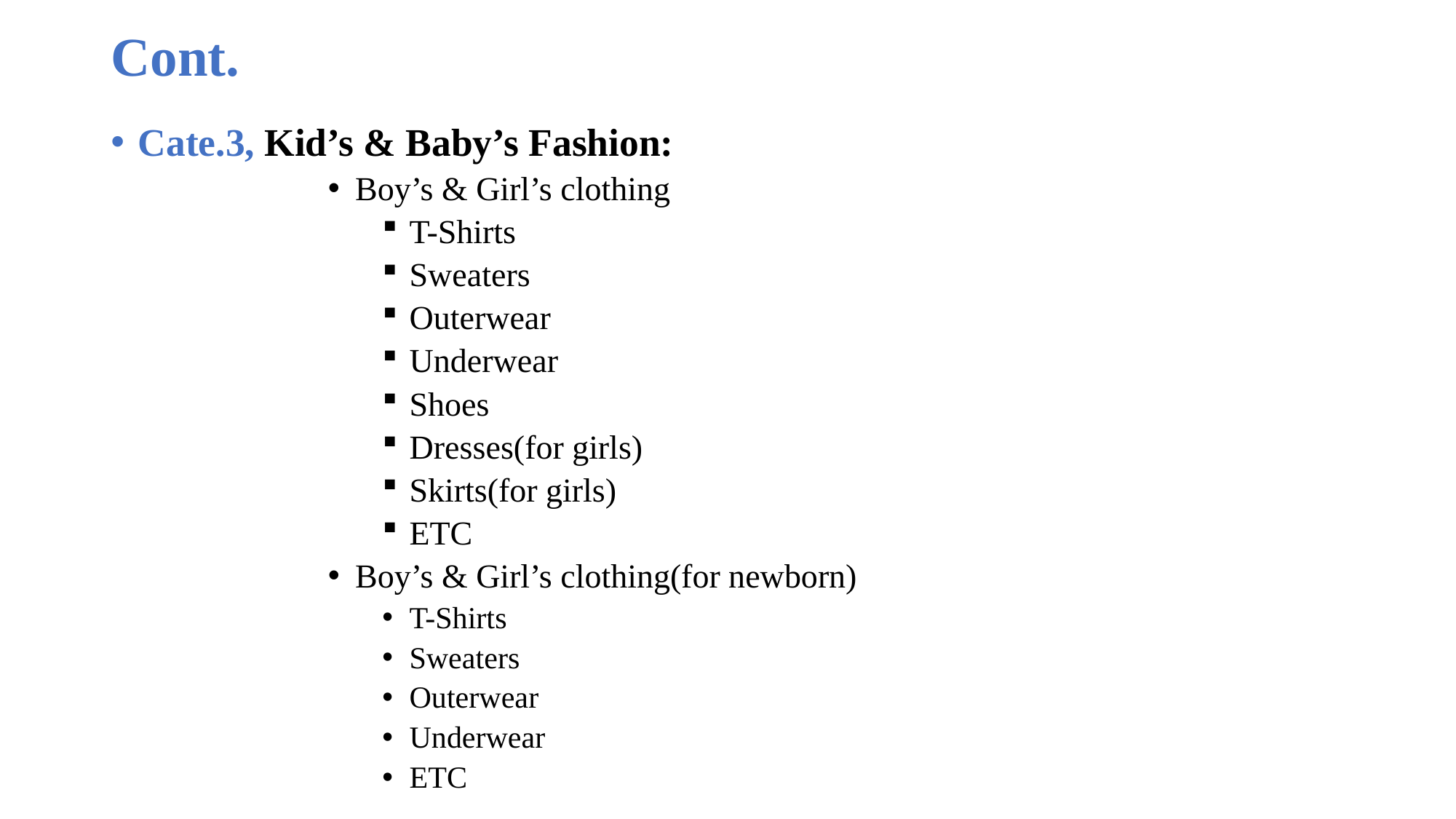

# Cont.
Cate.3, Kid’s & Baby’s Fashion:
Boy’s & Girl’s clothing
T-Shirts
Sweaters
Outerwear
Underwear
Shoes
Dresses(for girls)
Skirts(for girls)
ETC
Boy’s & Girl’s clothing(for newborn)
T-Shirts
Sweaters
Outerwear
Underwear
ETC